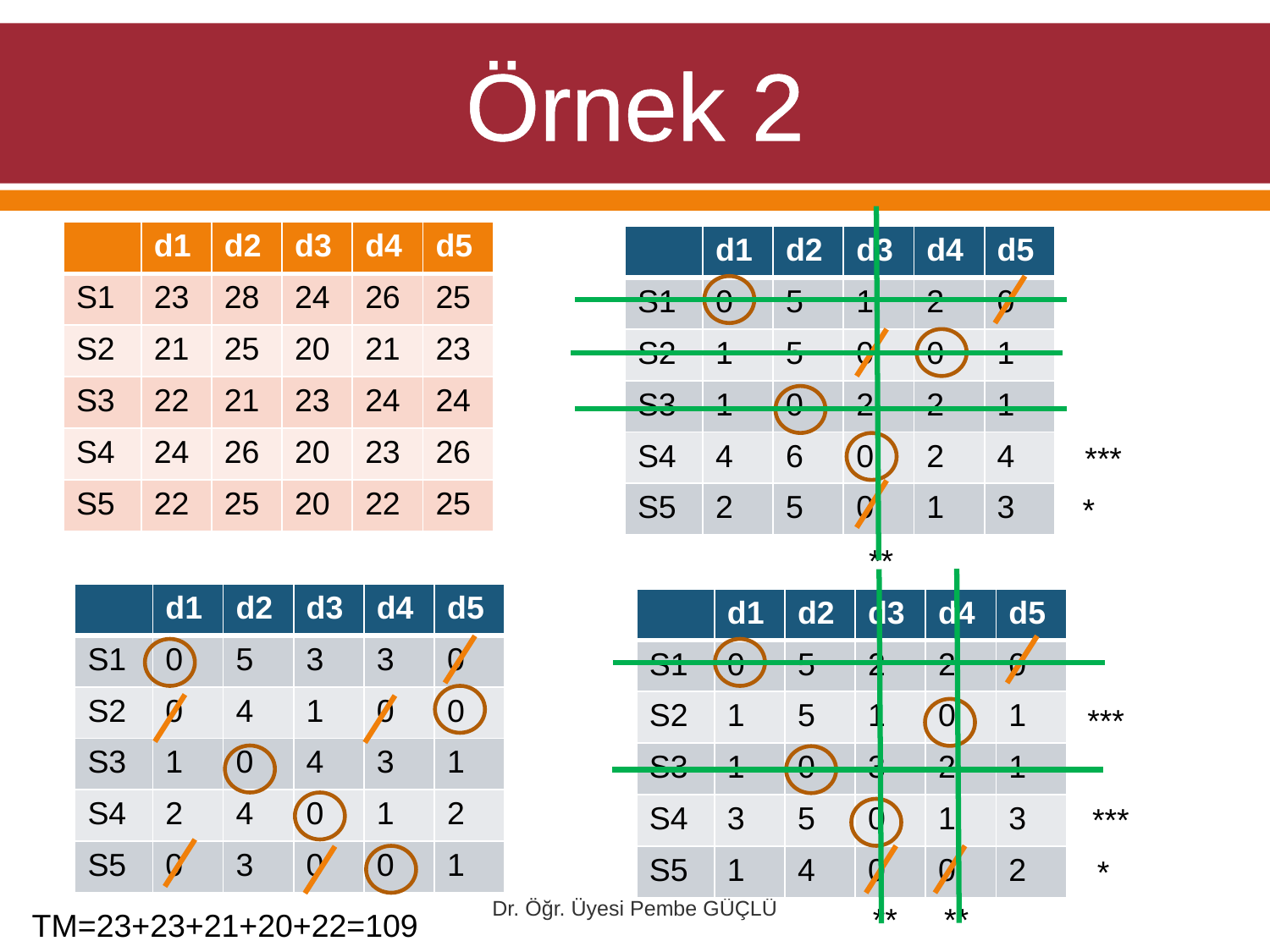

# Örnek 2
|  | d1 | d2 | d3 | d4 | d5 |
| --- | --- | --- | --- | --- | --- |
| S1 | 23 | 28 | 24 | 26 | 25 |
| S2 | 21 | 25 | 20 | 21 | 23 |
| S3 | 22 | 21 | 23 | 24 | 24 |
| S4 | 24 | 26 | 20 | 23 | 26 |
| S5 | 22 | 25 | 20 | 22 | 25 |
|  | d1 | d2 | d3 | d4 | d5 |
| --- | --- | --- | --- | --- | --- |
| S1 | 0 | 5 | 1 | 2 | 0 |
| S2 | 1 | 5 | 0 | 0 | 1 |
| S3 | 1 | 0 | 2 | 2 | 1 |
| S4 | 4 | 6 | 0 | 2 | 4 |
| S5 | 2 | 5 | 0 | 1 | 3 |

***

*
**
|  | d1 | d2 | d3 | d4 | d5 |
| --- | --- | --- | --- | --- | --- |
| S1 | 0 | 5 | 3 | 3 | 0 |
| S2 | 0 | 4 | 1 | 0 | 0 |
| S3 | 1 | 0 | 4 | 3 | 1 |
| S4 | 2 | 4 | 0 | 1 | 2 |
| S5 | 0 | 3 | 0 | 0 | 1 |
|  | d1 | d2 | d3 | d4 | d5 |
| --- | --- | --- | --- | --- | --- |
| S1 | 0 | 5 | 2 | 2 | 0 |
| S2 | 1 | 5 | 1 | 0 | 1 |
| S3 | 1 | 0 | 3 | 2 | 1 |
| S4 | 3 | 5 | 0 | 1 | 3 |
| S5 | 1 | 4 | 0 | 0 | 2 |

***

***

*
Dr. Öğr. Üyesi Pembe GÜÇLÜ
**
**
TM=23+23+21+20+22=109